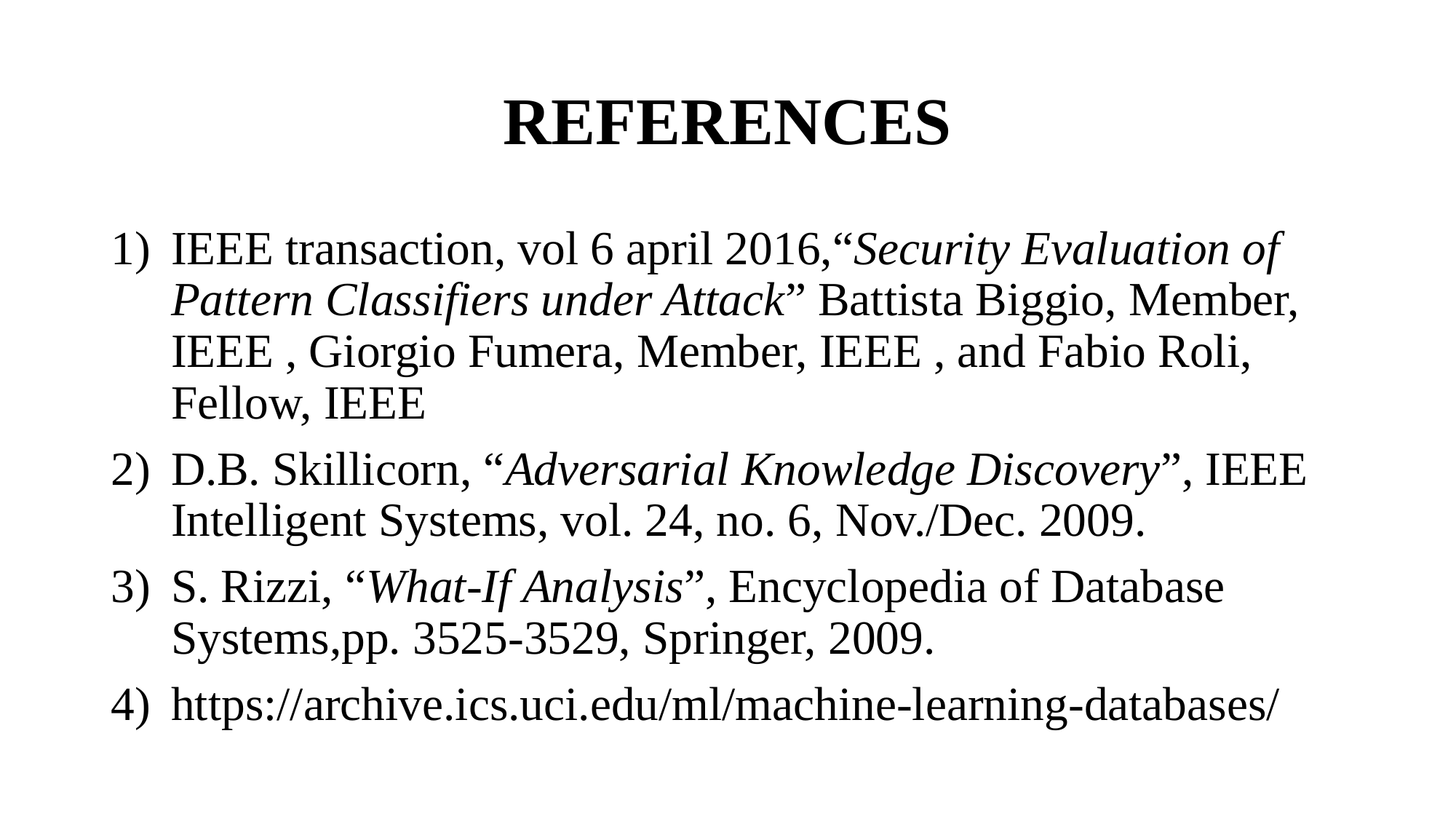

# REFERENCES
IEEE transaction, vol 6 april 2016,“Security Evaluation of Pattern Classifiers under Attack” Battista Biggio, Member, IEEE , Giorgio Fumera, Member, IEEE , and Fabio Roli, Fellow, IEEE
D.B. Skillicorn, “Adversarial Knowledge Discovery”, IEEE Intelligent Systems, vol. 24, no. 6, Nov./Dec. 2009.
S. Rizzi, “What-If Analysis”, Encyclopedia of Database Systems,pp. 3525-3529, Springer, 2009.
https://archive.ics.uci.edu/ml/machine-learning-databases/